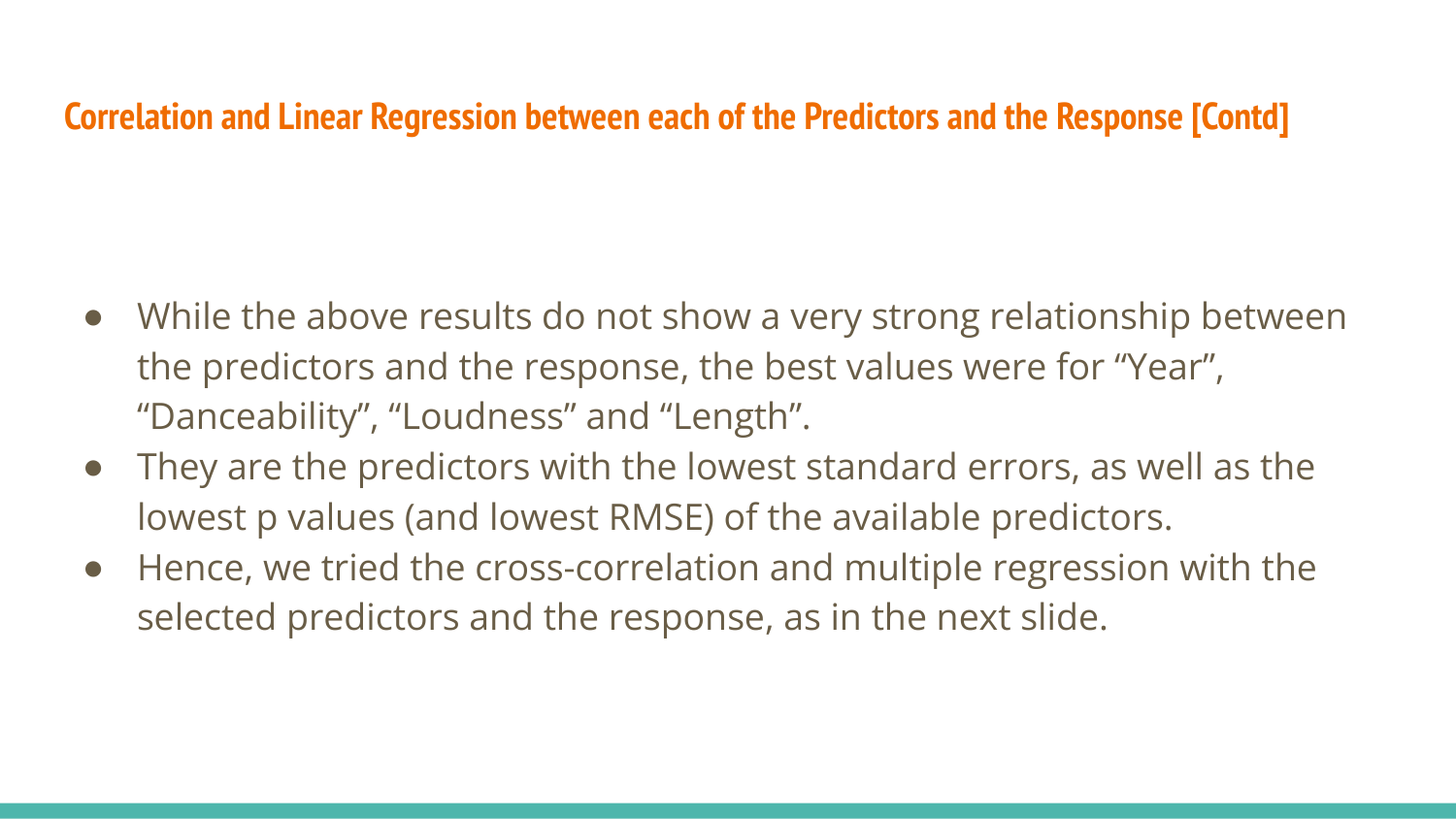

# Correlation and Linear Regression between each of the Predictors and the Response [Contd]
While the above results do not show a very strong relationship between the predictors and the response, the best values were for “Year”, “Danceability”, “Loudness” and “Length”.
They are the predictors with the lowest standard errors, as well as the lowest p values (and lowest RMSE) of the available predictors.
Hence, we tried the cross-correlation and multiple regression with the selected predictors and the response, as in the next slide.